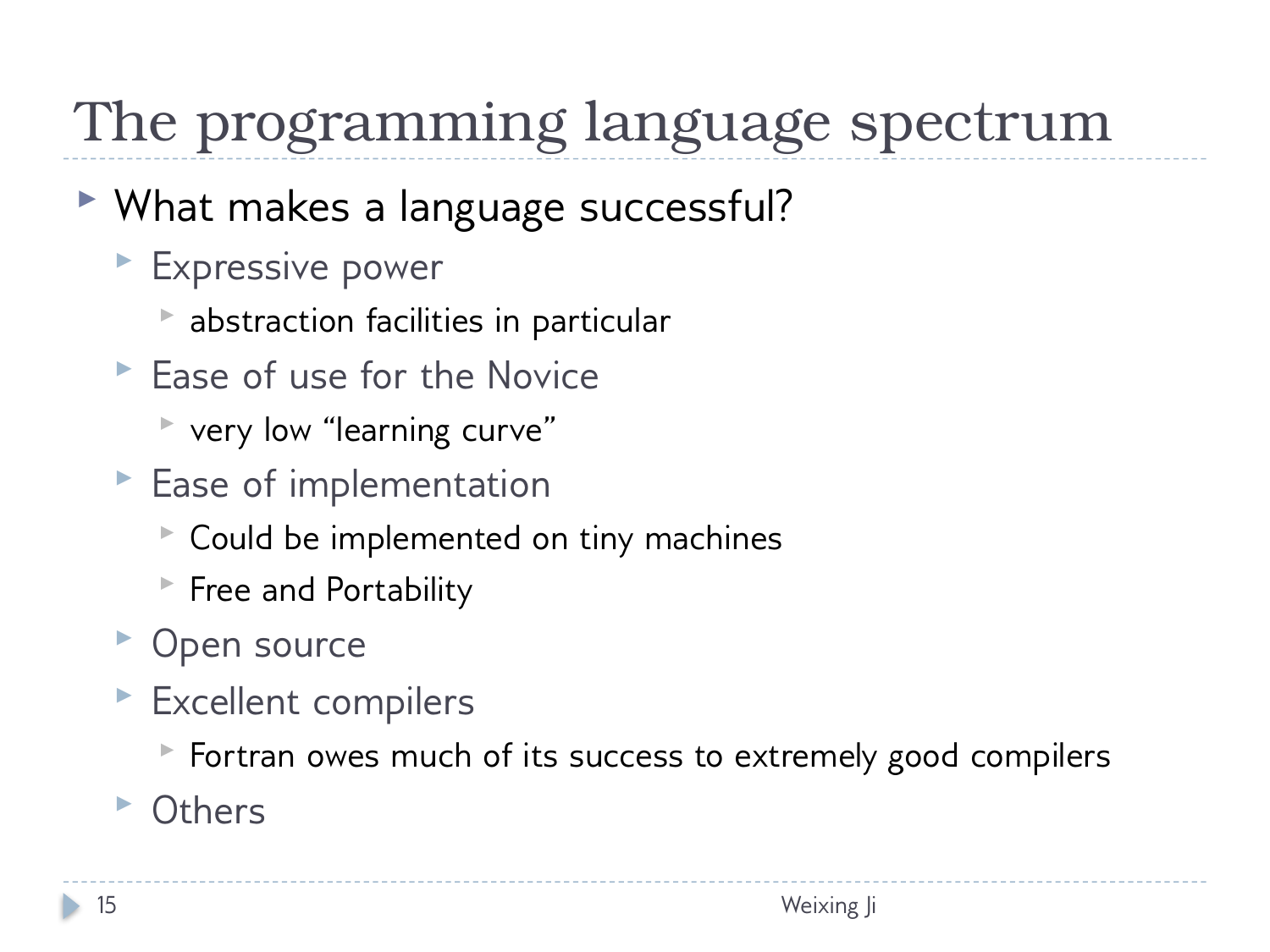

# The programming language spectrum
What makes a language successful?
Expressive power
abstraction facilities in particular
Ease of use for the Novice
very low “learning curve”
Ease of implementation
Could be implemented on tiny machines
Free and Portability
Open source
Excellent compilers
Fortran owes much of its success to extremely good compilers
Others

15
Weixing Ji